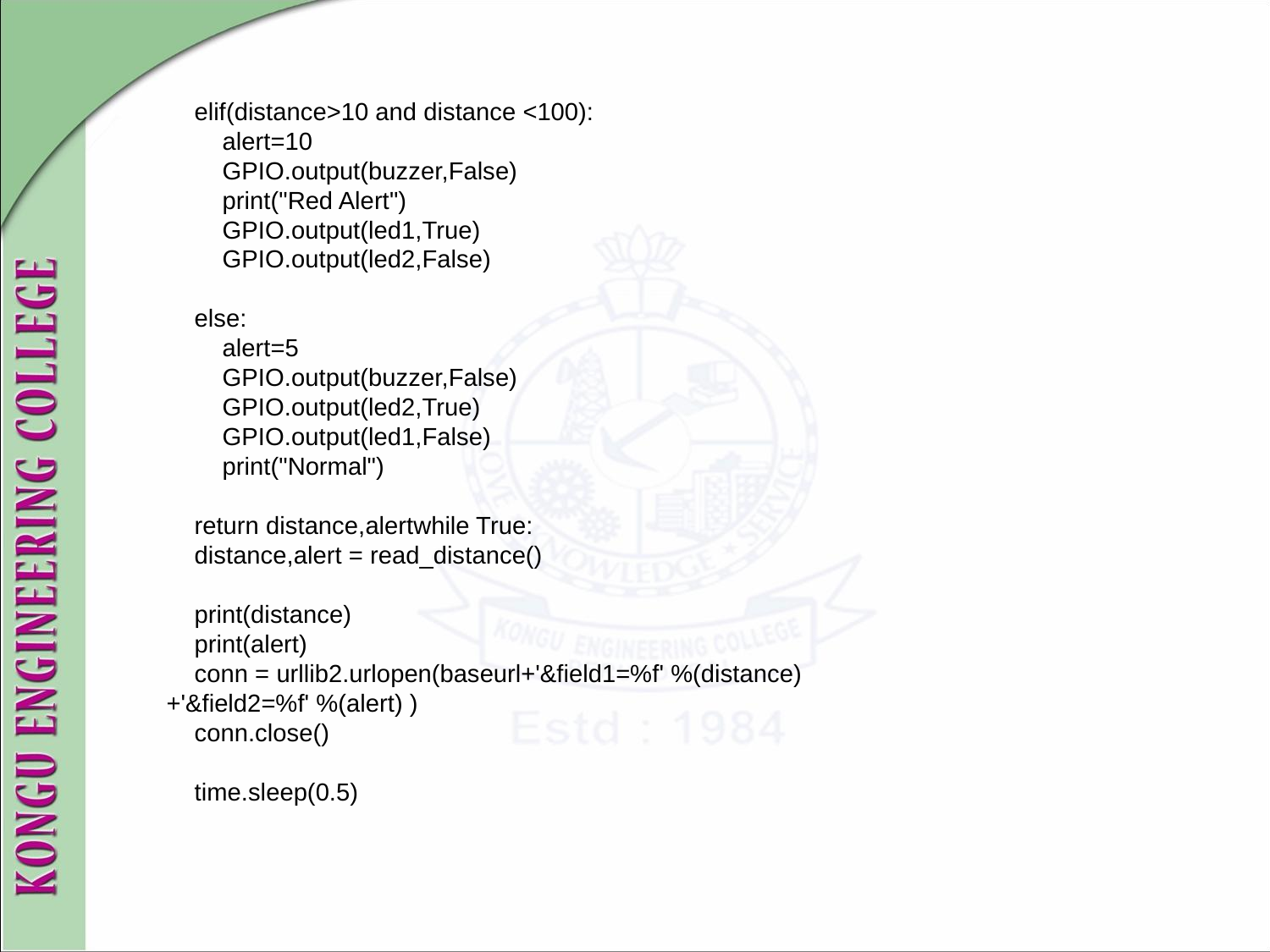

elif(distance>10 and distance <100):
        alert=10
        GPIO.output(buzzer,False)
        print("Red Alert")
        GPIO.output(led1,True)
        GPIO.output(led2,False)

    else:
        alert=5
        GPIO.output(buzzer,False)
        GPIO.output(led2,True)
        GPIO.output(led1,False)
        print("Normal")

    return distance,alertwhile True:
    distance,alert = read_distance()

    print(distance)
    print(alert)
    conn = urllib2.urlopen(baseurl+'&field1=%f' %(distance)
+'&field2=%f' %(alert) )
    conn.close()

    time.sleep(0.5)